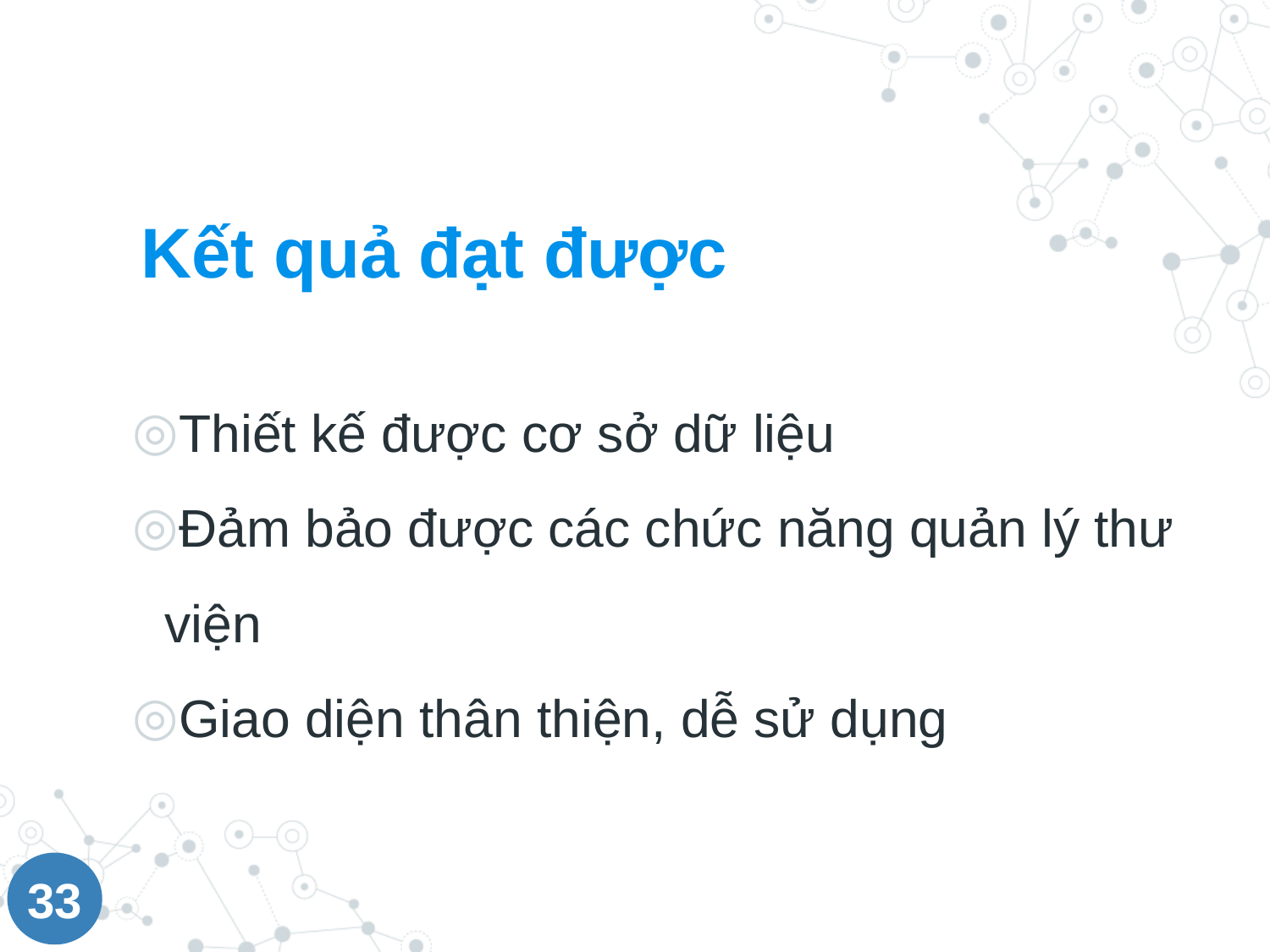

# Kết quả đạt được
Thiết kế được cơ sở dữ liệu
Đảm bảo được các chức năng quản lý thư viện
Giao diện thân thiện, dễ sử dụng

33